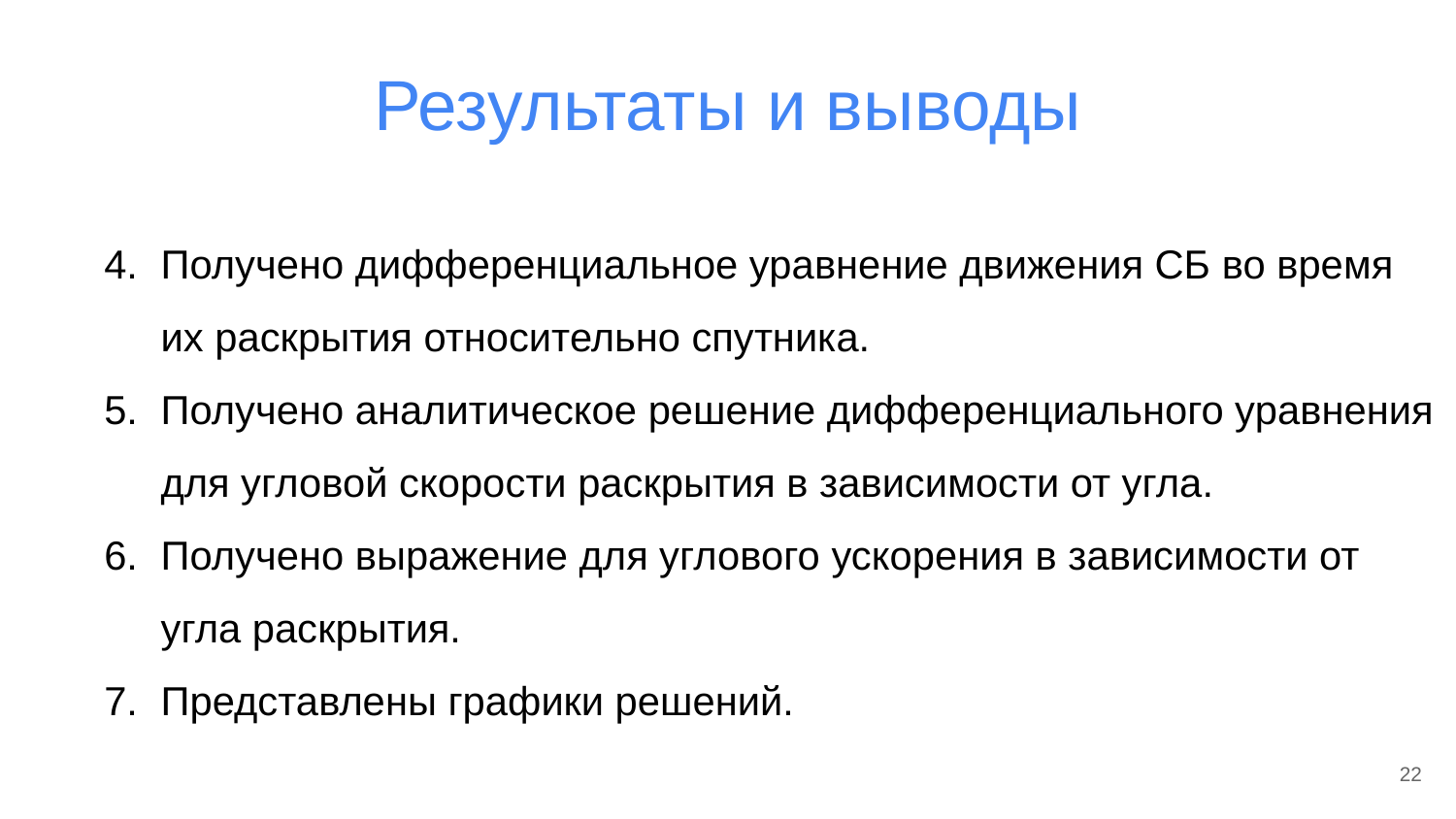

# Результаты и выводы
Получено дифференциальное уравнение движения СБ во время их раскрытия относительно спутника.
Получено аналитическое решение дифференциального уравнения для угловой скорости раскрытия в зависимости от угла.
Получено выражение для углового ускорения в зависимости от угла раскрытия.
Представлены графики решений.
22